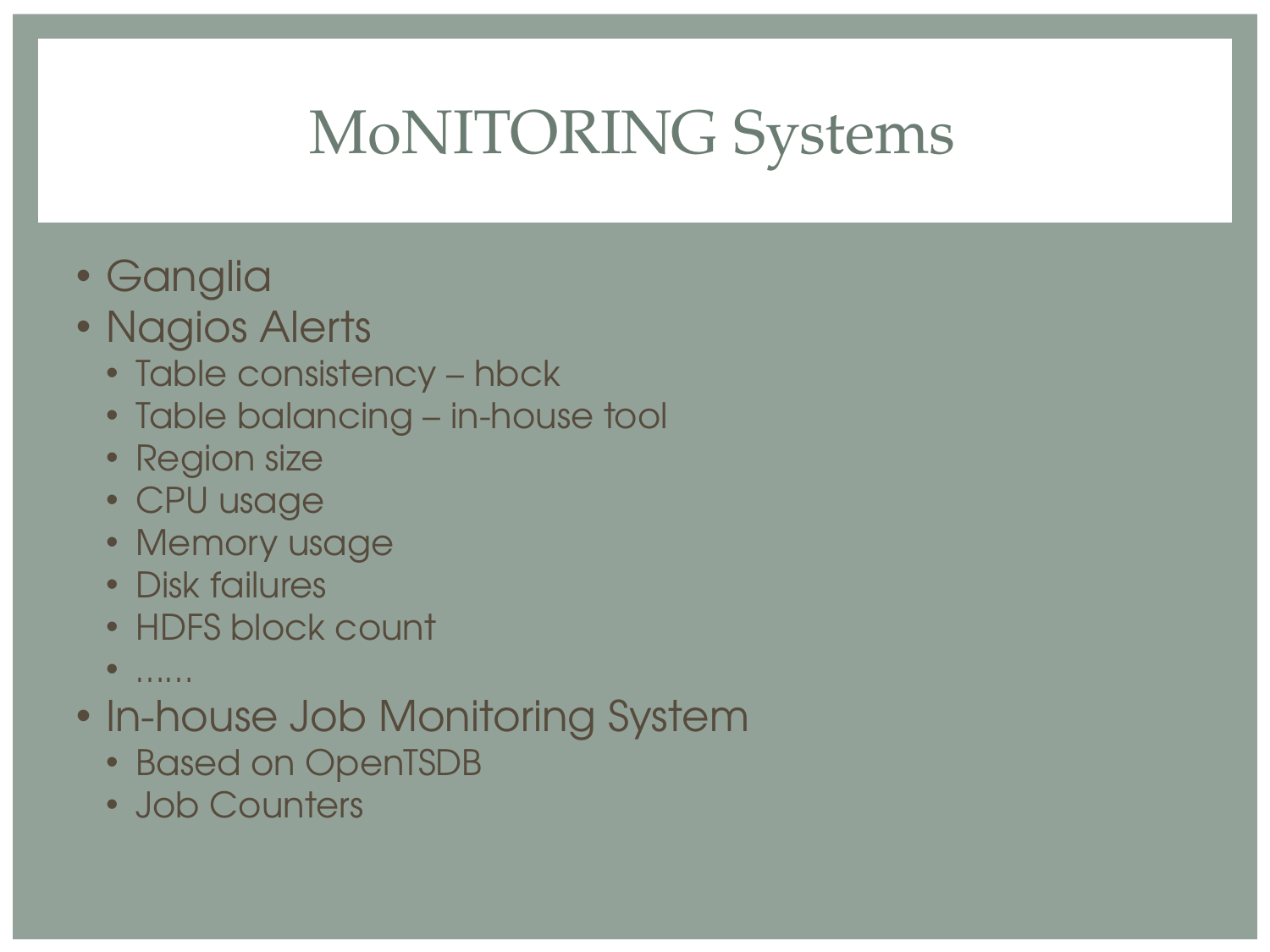

MoNITORING Systems
Ganglia
Nagios Alerts
Table consistency – hbck
Table balancing – in-house tool
Region size
CPU usage
Memory usage
Disk failures
HDFS block count
……
In-house Job Monitoring System
Based on OpenTSDB
Job Counters